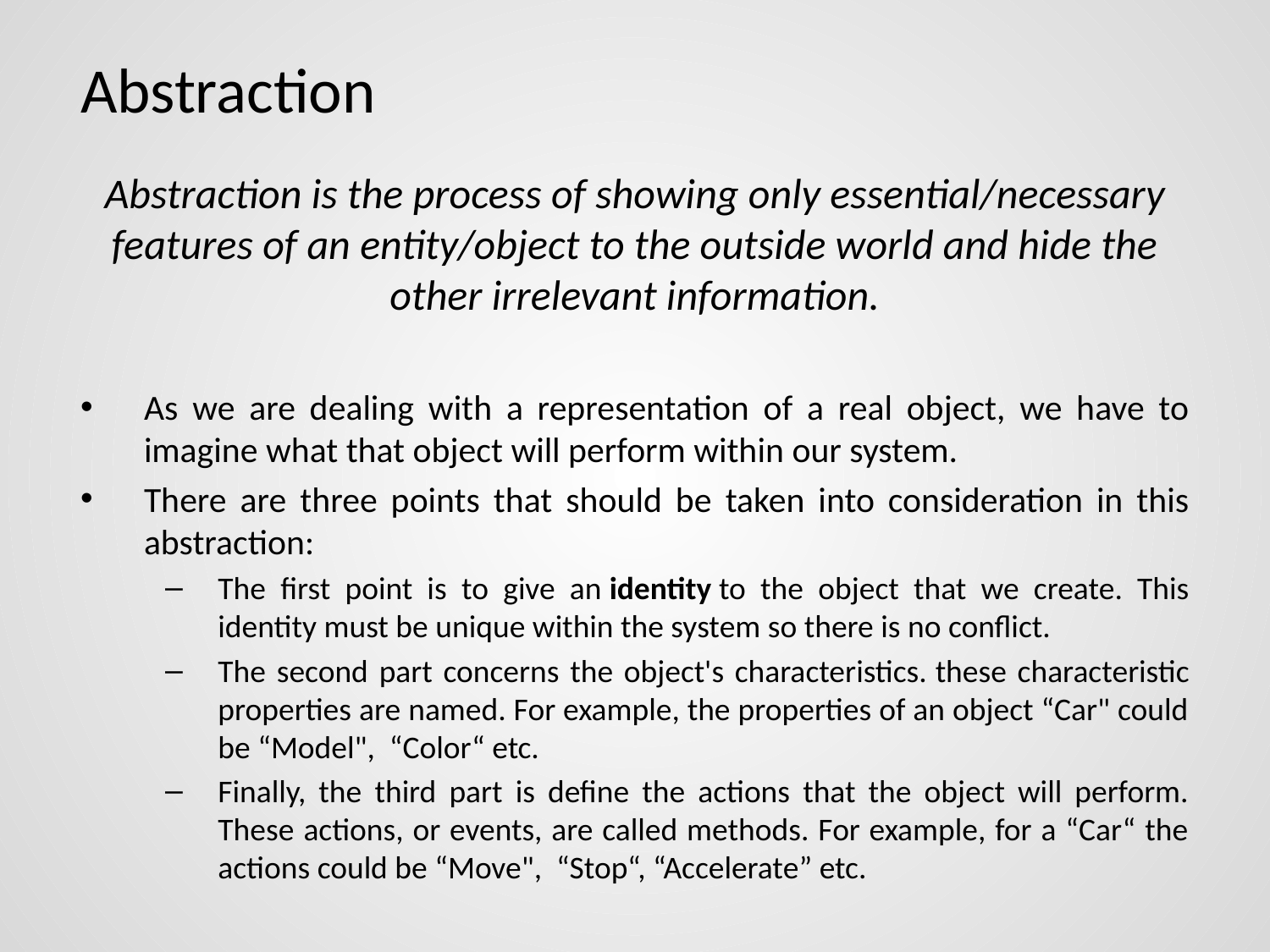

# Abstraction
Abstraction is the process of showing only essential/necessary features of an entity/object to the outside world and hide the other irrelevant information.

As we are dealing with a representation of a real object, we have to imagine what that object will perform within our system.
There are three points that should be taken into consideration in this abstraction:
The first point is to give an identity to the object that we create. This identity must be unique within the system so there is no conflict.
The second part concerns the object's characteristics. these characteristic properties are named. For example, the properties of an object “Car" could be “Model",  “Color“ etc.
Finally, the third part is define the actions that the object will perform. These actions, or events, are called methods. For example, for a “Car“ the actions could be “Move",  “Stop“, “Accelerate” etc.